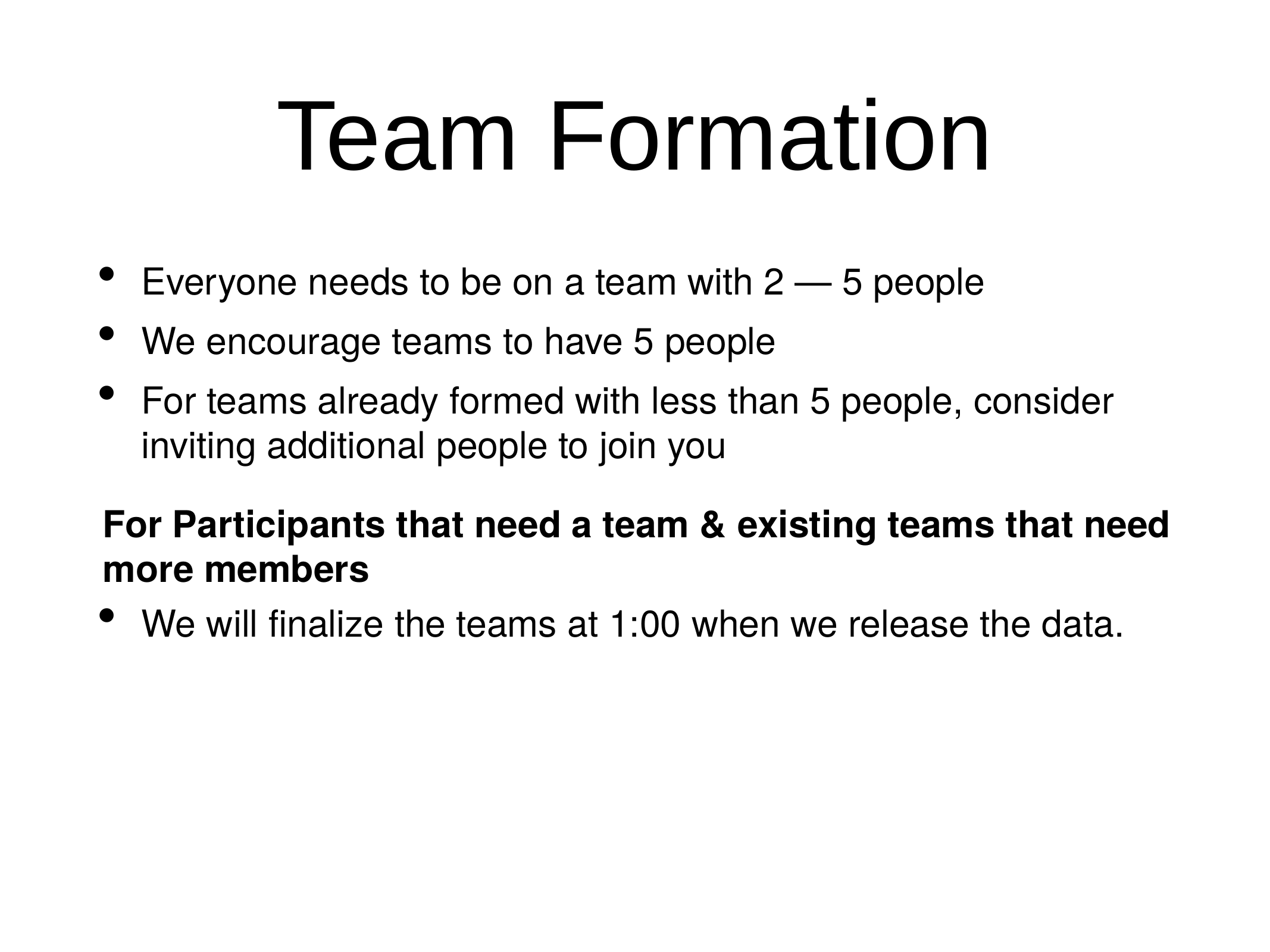

# Team Formation
Everyone needs to be on a team with 2 — 5 people
We encourage teams to have 5 people
For teams already formed with less than 5 people, consider inviting additional people to join you

We will finalize the teams at 1:00 when we release the data.
For Participants that need a team & existing teams that need more members